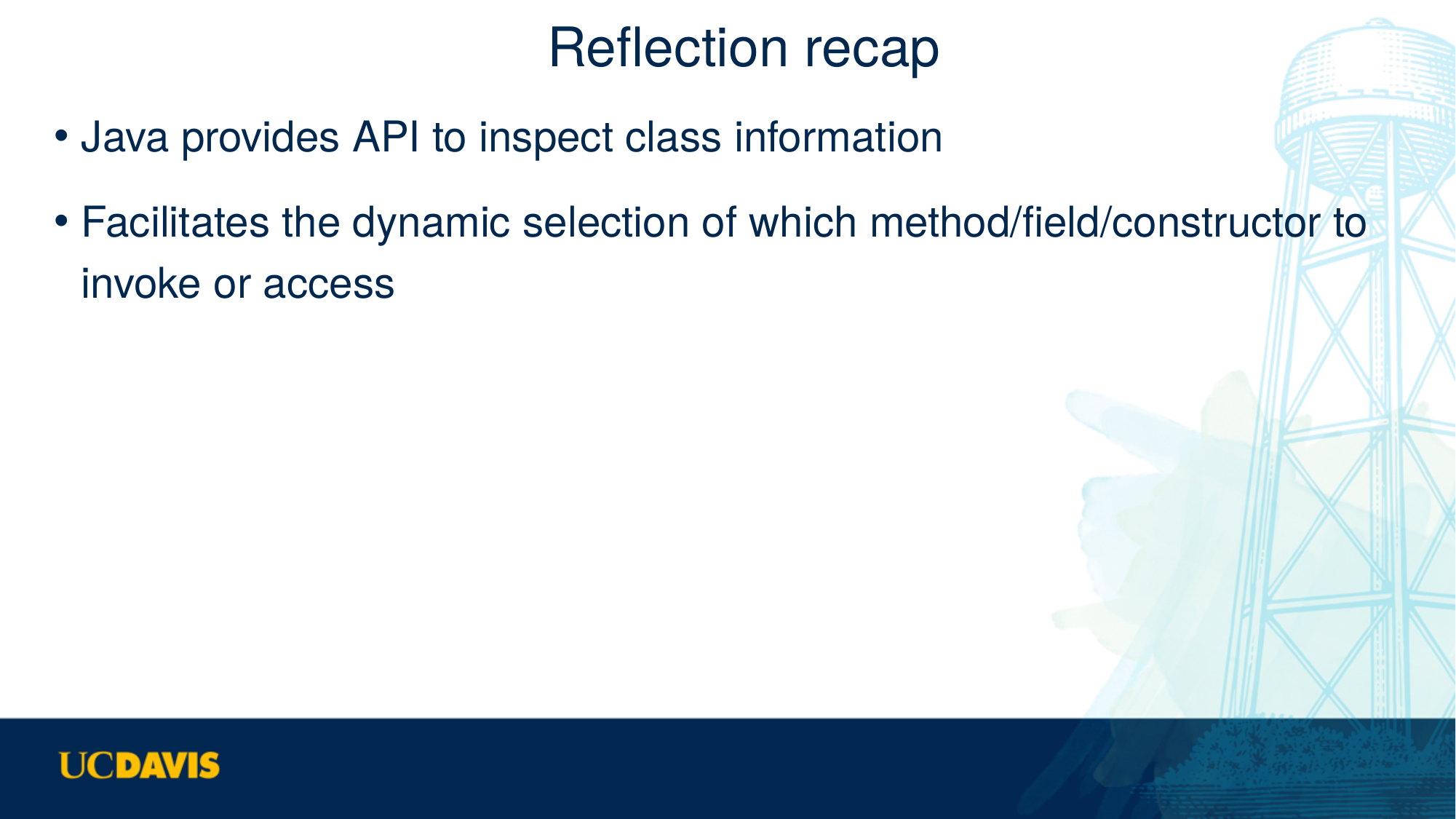

# Reflection recap
Java provides API to inspect class information
Facilitates the dynamic selection of which method/field/constructor to invoke or access